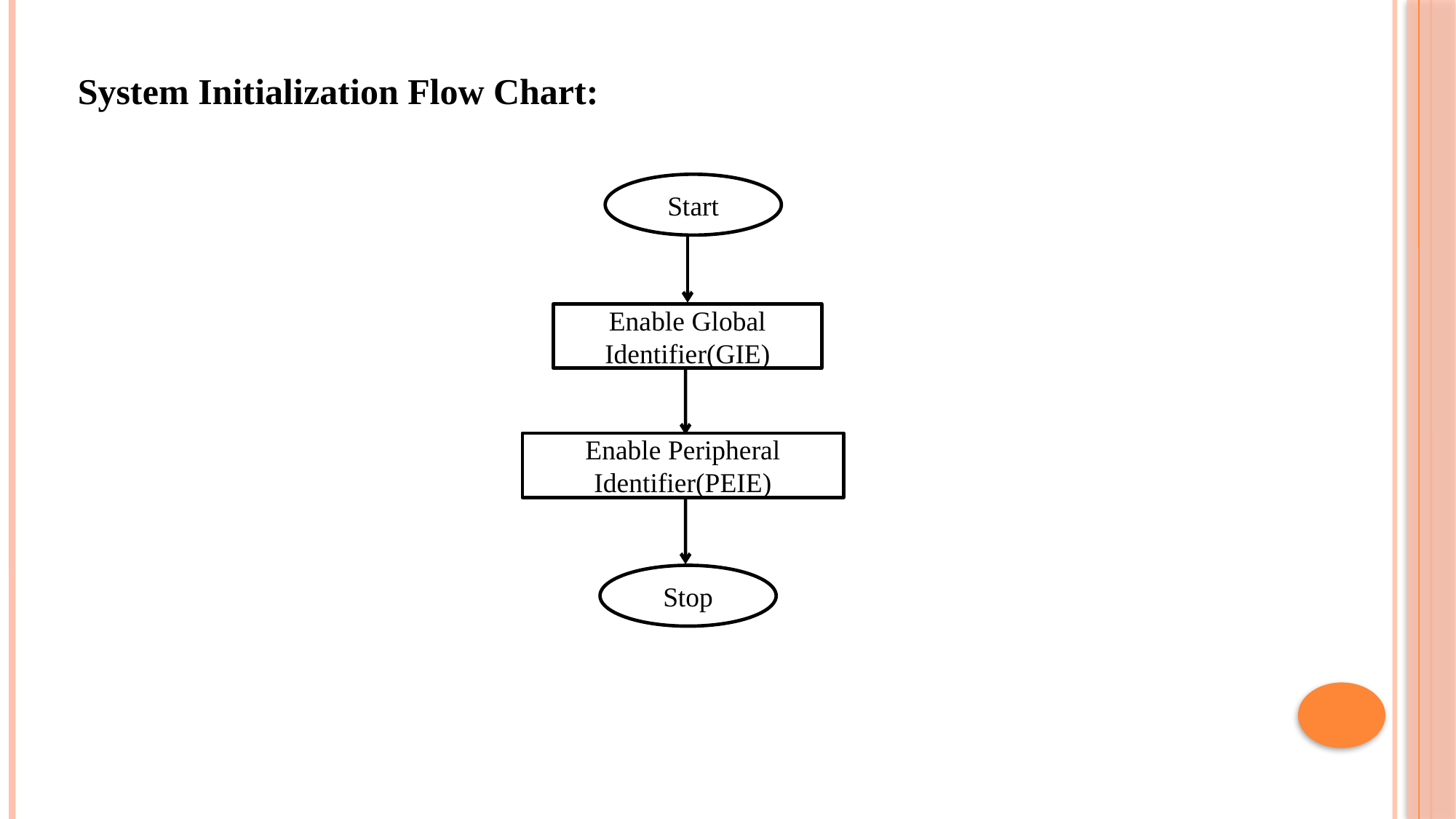

System Initialization Flow Chart:
Start
Enable Global Identifier(GIE)
Enable Peripheral Identifier(PEIE)
Stop